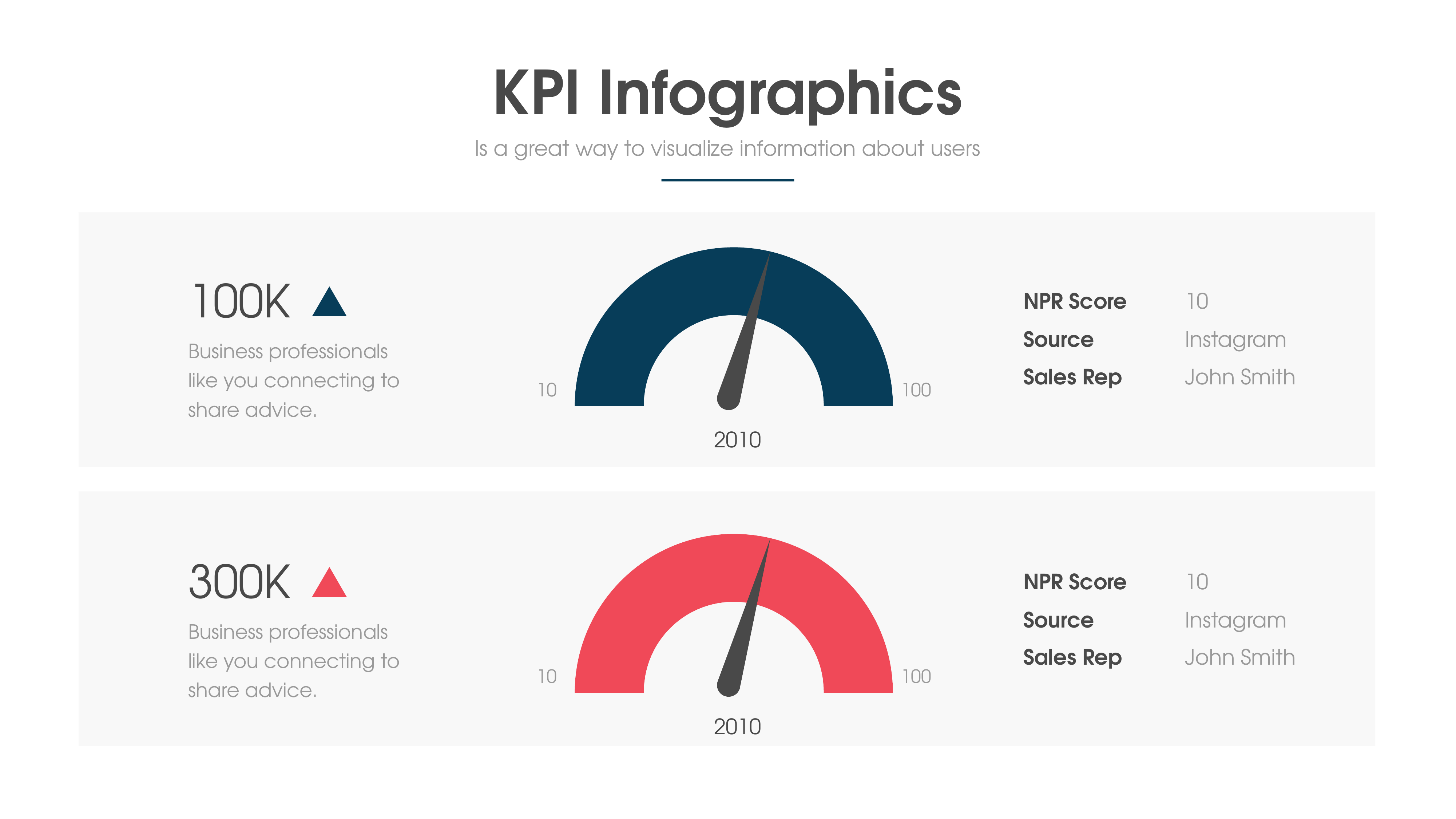

KPI Infographics
Is a great way to visualize information about users

10
100
2010
100K

10
NPR Score
Instagram
Source
Business professionals like you connecting to share advice.
Sales Rep
John Smith

10
100
2010
300K

10
NPR Score
Instagram
Source
Business professionals like you connecting to share advice.
Sales Rep
John Smith